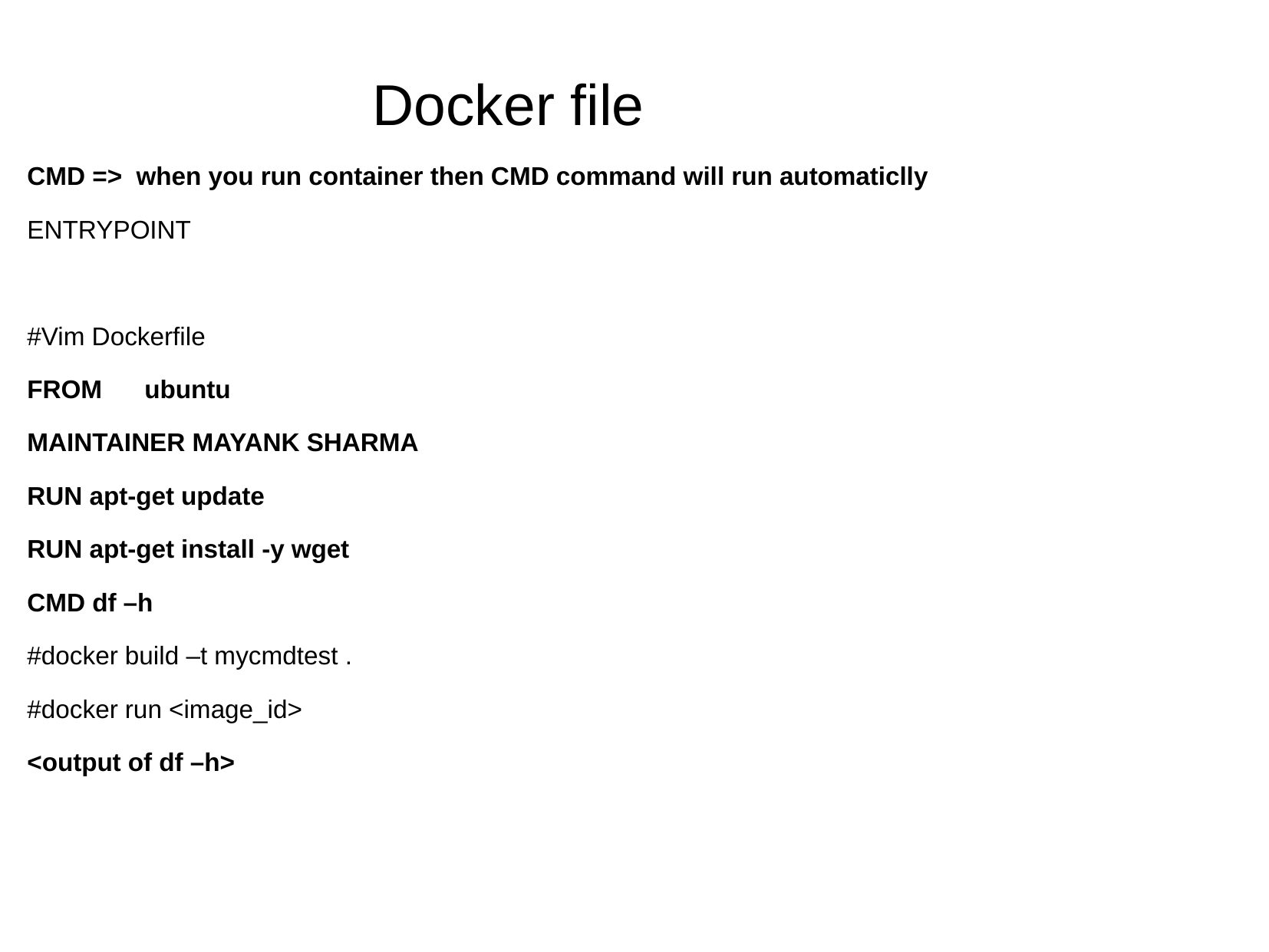

Docker file
CMD =>  when you run container then CMD command will run automaticlly
ENTRYPOINT

#Vim Dockerfile
FROM      ubuntu
MAINTAINER MAYANK SHARMA
RUN apt-get update
RUN apt-get install -y wget
CMD df –h
#docker build –t mycmdtest .
#docker run <image_id>
<output of df –h>